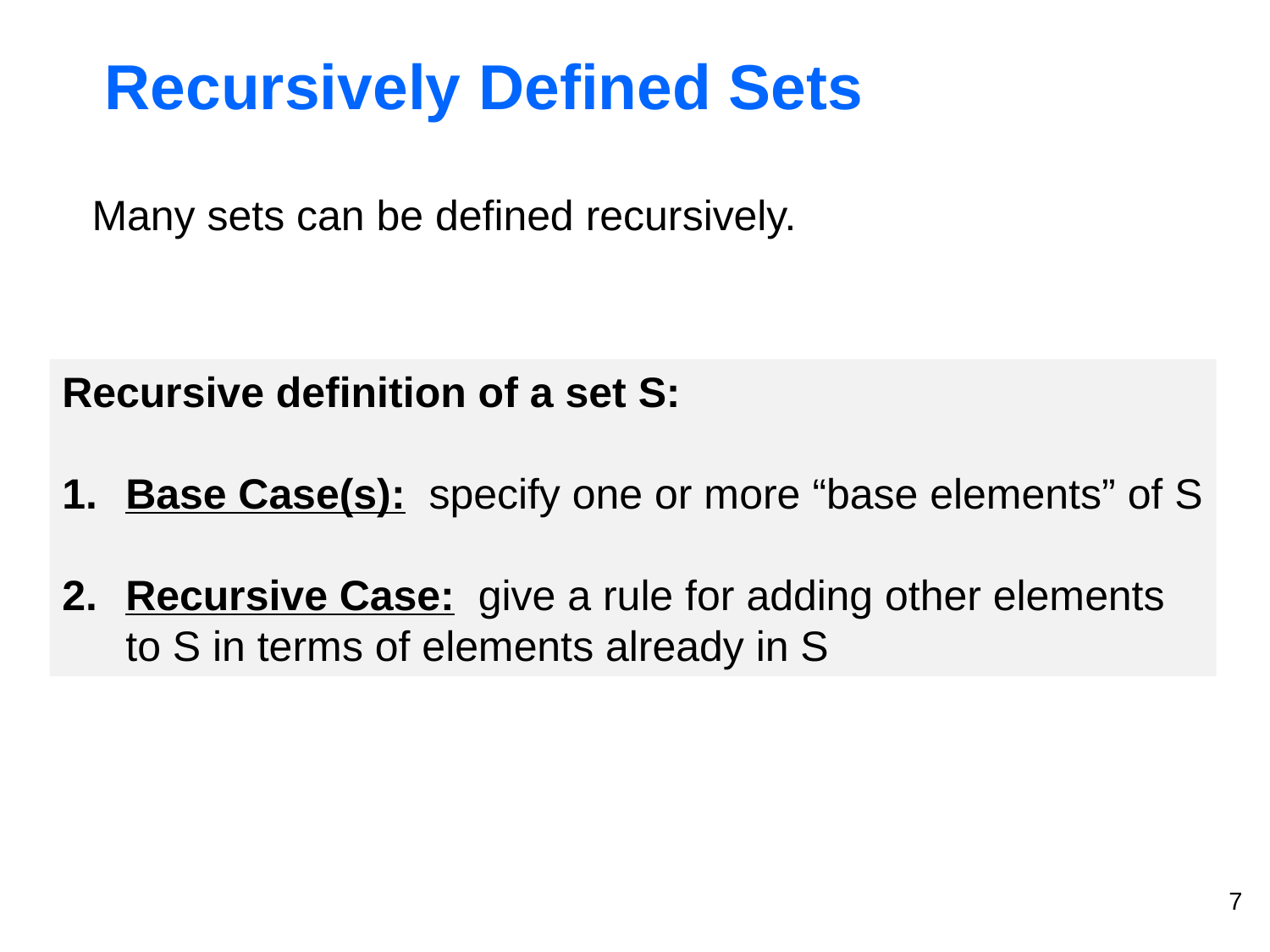

# Recursively Defined Sets
Many sets can be defined recursively.
Recursive definition of a set S:

Base Case(s):  specify one or more “base elements” of S

Recursive Case:  give a rule for adding other elements
to S in terms of elements already in S
7